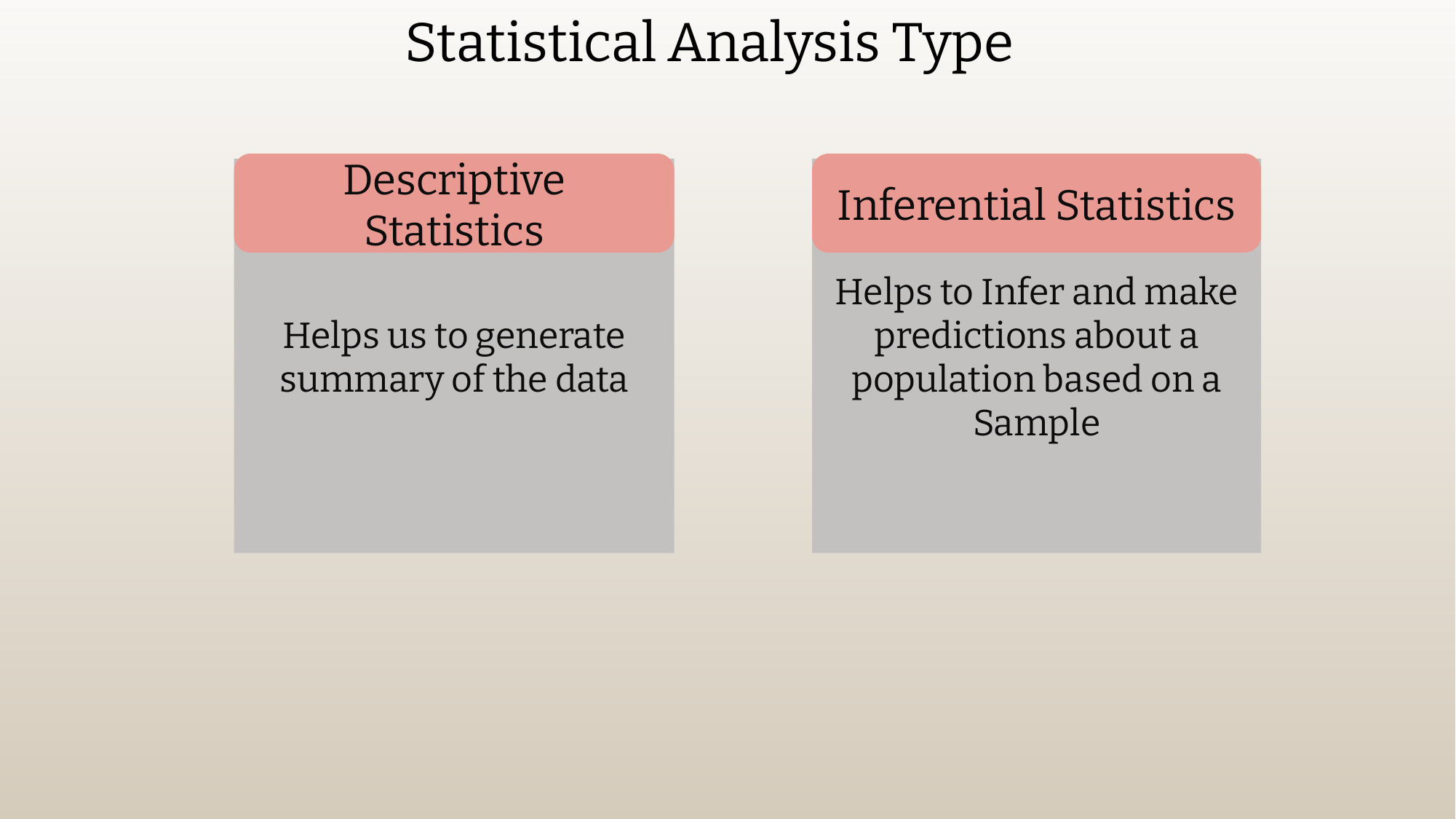

Statistical Analysis Type
Descriptive Statistics
Inferential Statistics
Helps us to generate summary of the data
Helps to Infer and make predictions about a population based on a Sample